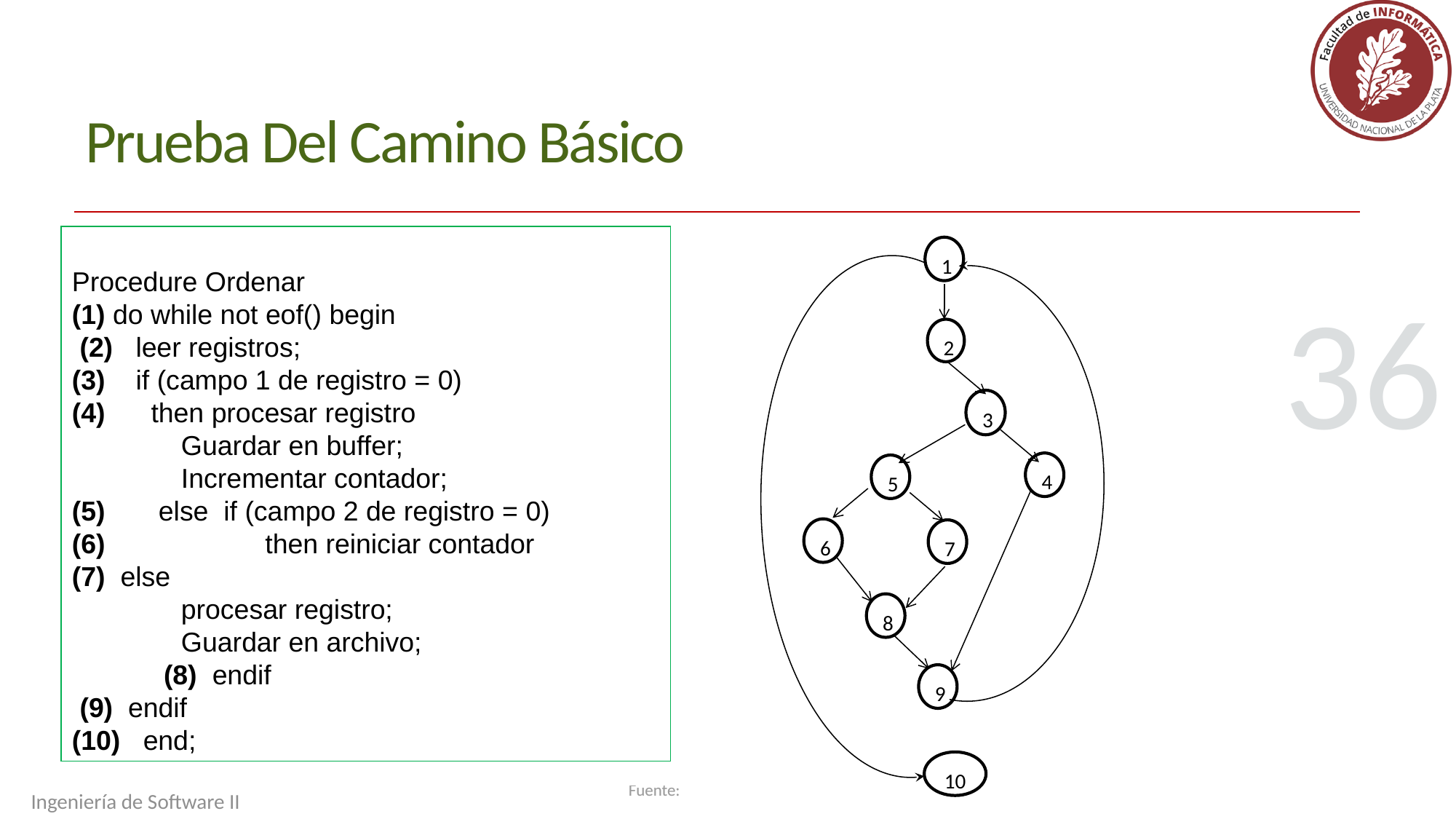

# Prueba Del Camino Básico

Procedure Ordenar
(1) do while not eof() begin
 (2)   leer registros;
(3)    if (campo 1 de registro = 0)
(4)      then procesar registro
         	Guardar en buffer;
	Incrementar contador;
(5)       else  if (campo 2 de registro = 0)
(6)                     then reiniciar contador
(7)  else
	procesar registro;
	Guardar en archivo;
            (8)  endif
 (9)  endif
(10)   end;
1

2
3
4
5
6
7
8
9
10
36

Ingeniería de Software II